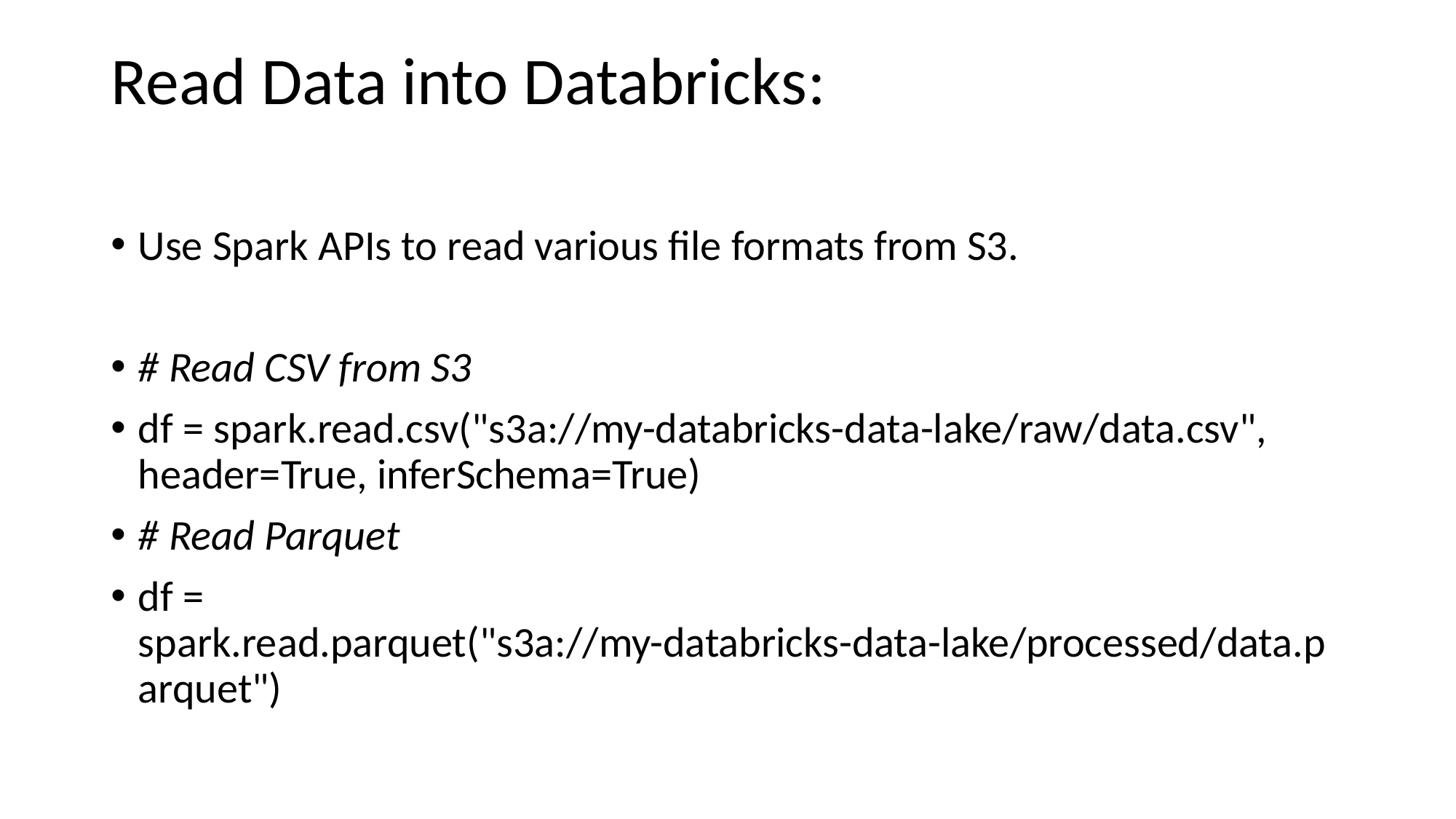

# Read Data into Databricks:
Use Spark APIs to read various file formats from S3.

# Read CSV from S3
df = spark.read.csv("s3a://my-databricks-data-lake/raw/data.csv", header=True, inferSchema=True)
# Read Parquet
df = spark.read.parquet("s3a://my-databricks-data-lake/processed/data.parquet")